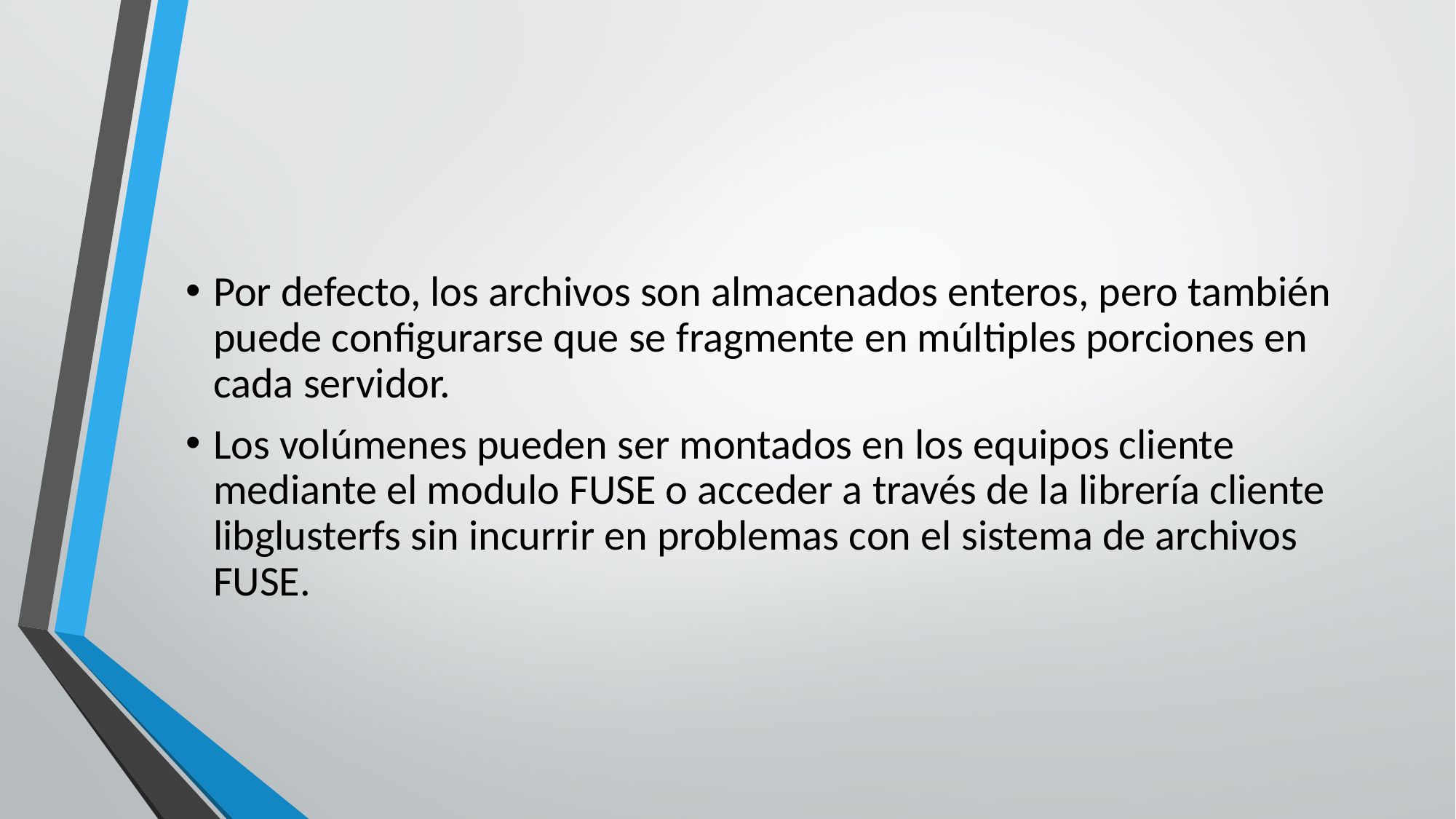

Por defecto, los archivos son almacenados enteros, pero también puede configurarse que se fragmente en múltiples porciones en cada servidor.
Los volúmenes pueden ser montados en los equipos cliente mediante el modulo FUSE o acceder a través de la librería cliente libglusterfs sin incurrir en problemas con el sistema de archivos FUSE.